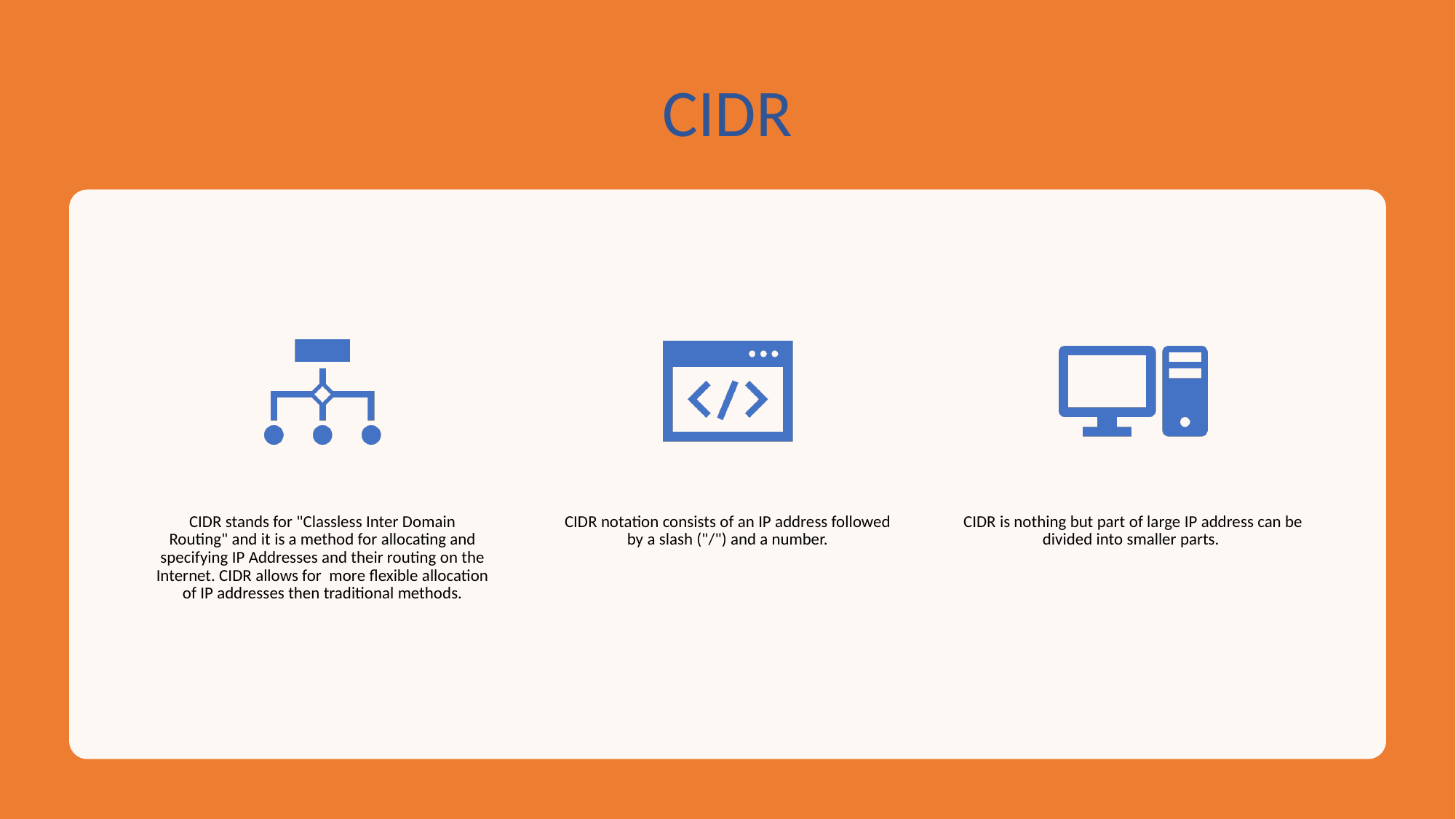

# CIDR

CIDR stands for "Classless Inter Domain Routing" and it is a method for allocating and specifying IP Addresses and their routing on the Internet. CIDR allows for  more flexible allocation of IP addresses then traditional methods.
CIDR notation consists of an IP address followed by a slash ("/") and a number.
CIDR is nothing but part of large IP address can be divided into smaller parts.